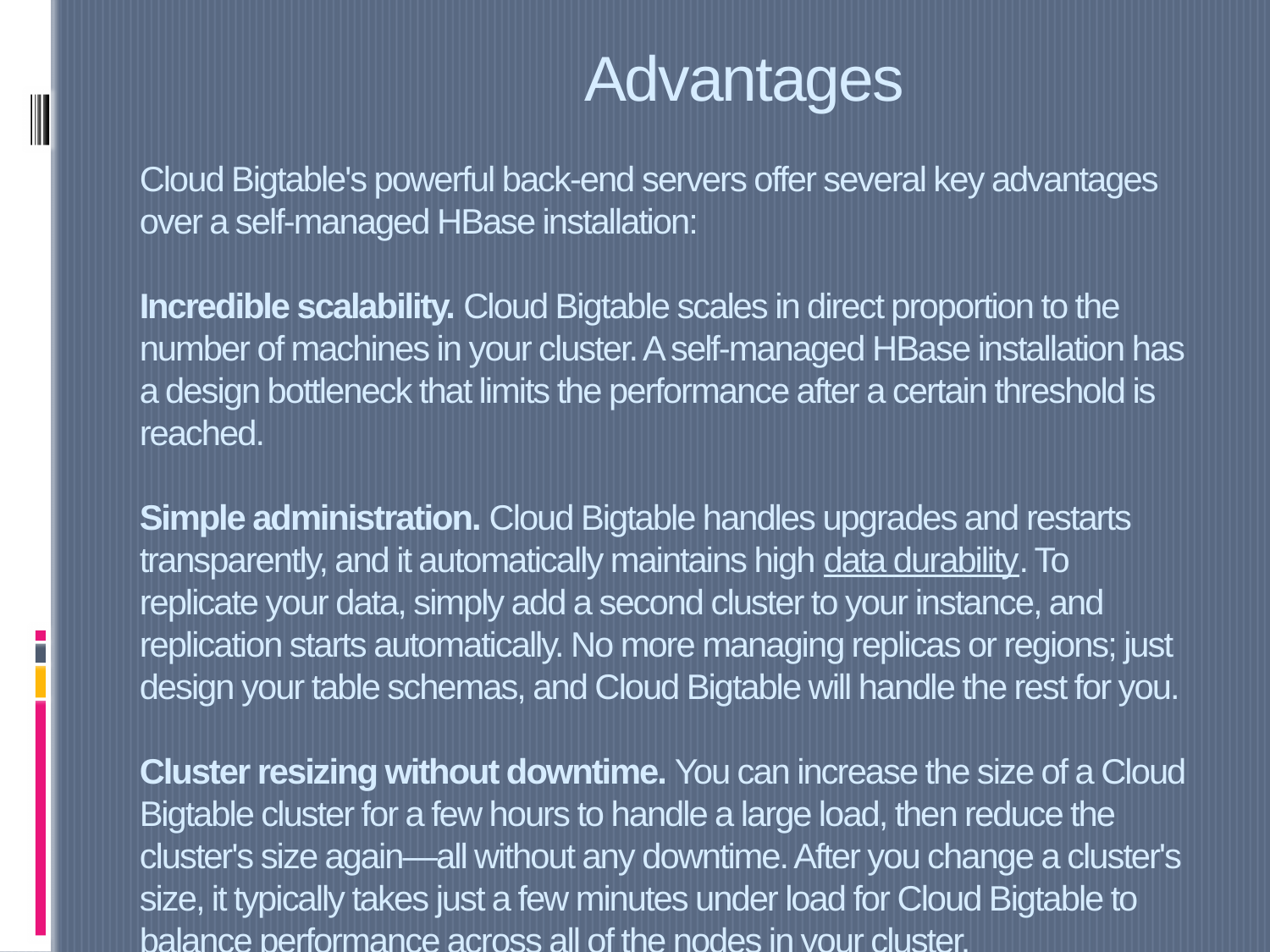

# Advantages Cloud Bigtable's powerful back-end servers offer several key advantages over a self-managed HBase installation: Incredible scalability. Cloud Bigtable scales in direct proportion to the number of machines in your cluster. A self-managed HBase installation has a design bottleneck that limits the performance after a certain threshold is reached. Simple administration. Cloud Bigtable handles upgrades and restarts transparently, and it automatically maintains high data durability. To replicate your data, simply add a second cluster to your instance, and replication starts automatically. No more managing replicas or regions; just design your table schemas, and Cloud Bigtable will handle the rest for you. Cluster resizing without downtime. You can increase the size of a Cloud Bigtable cluster for a few hours to handle a large load, then reduce the cluster's size again—all without any downtime. After you change a cluster's size, it typically takes just a few minutes under load for Cloud Bigtable to balance performance across all of the nodes in your cluster.